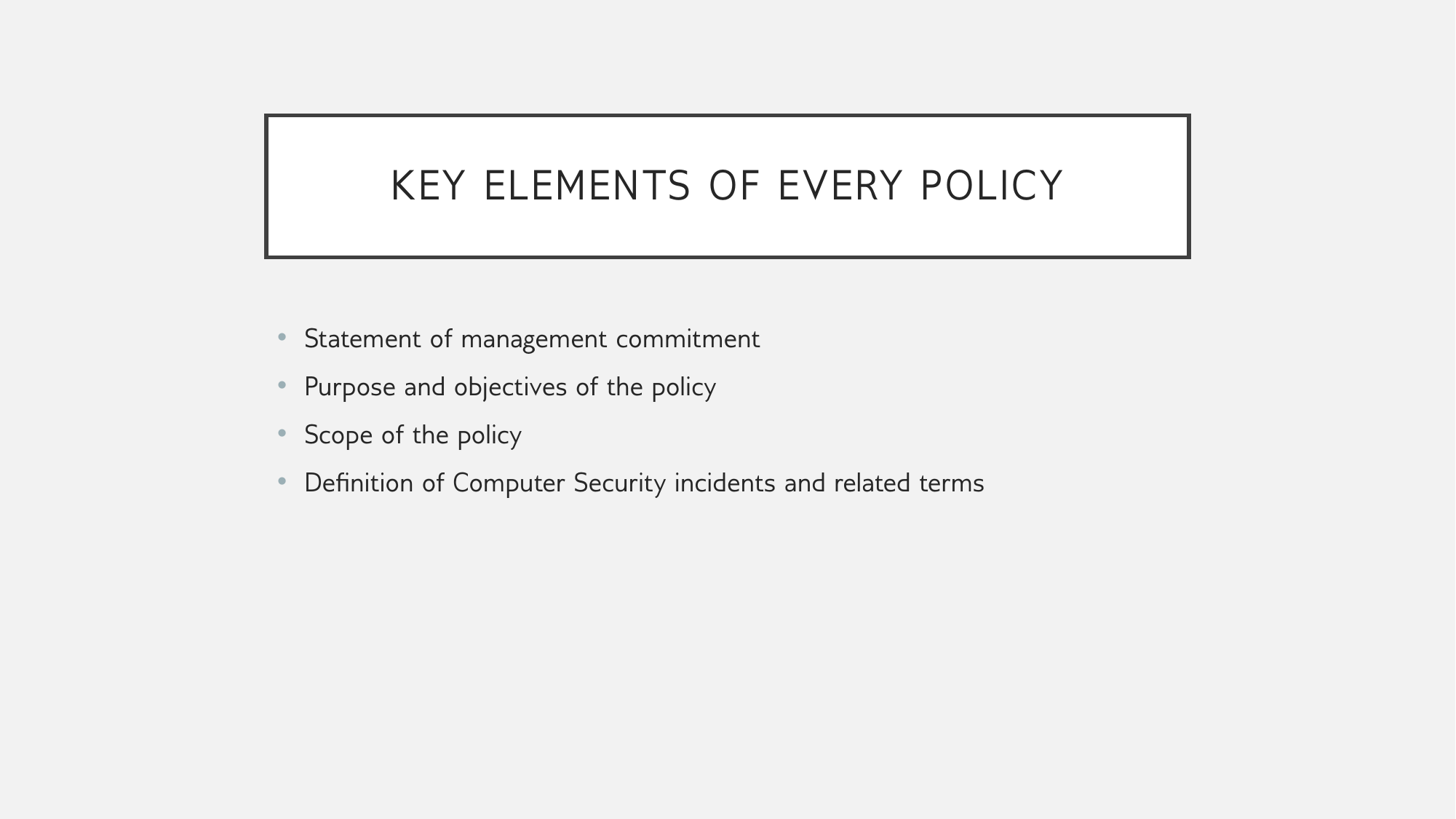

# Key elements of every policy
Statement of management commitment
Purpose and objectives of the policy
Scope of the policy
Definition of Computer Security incidents and related terms